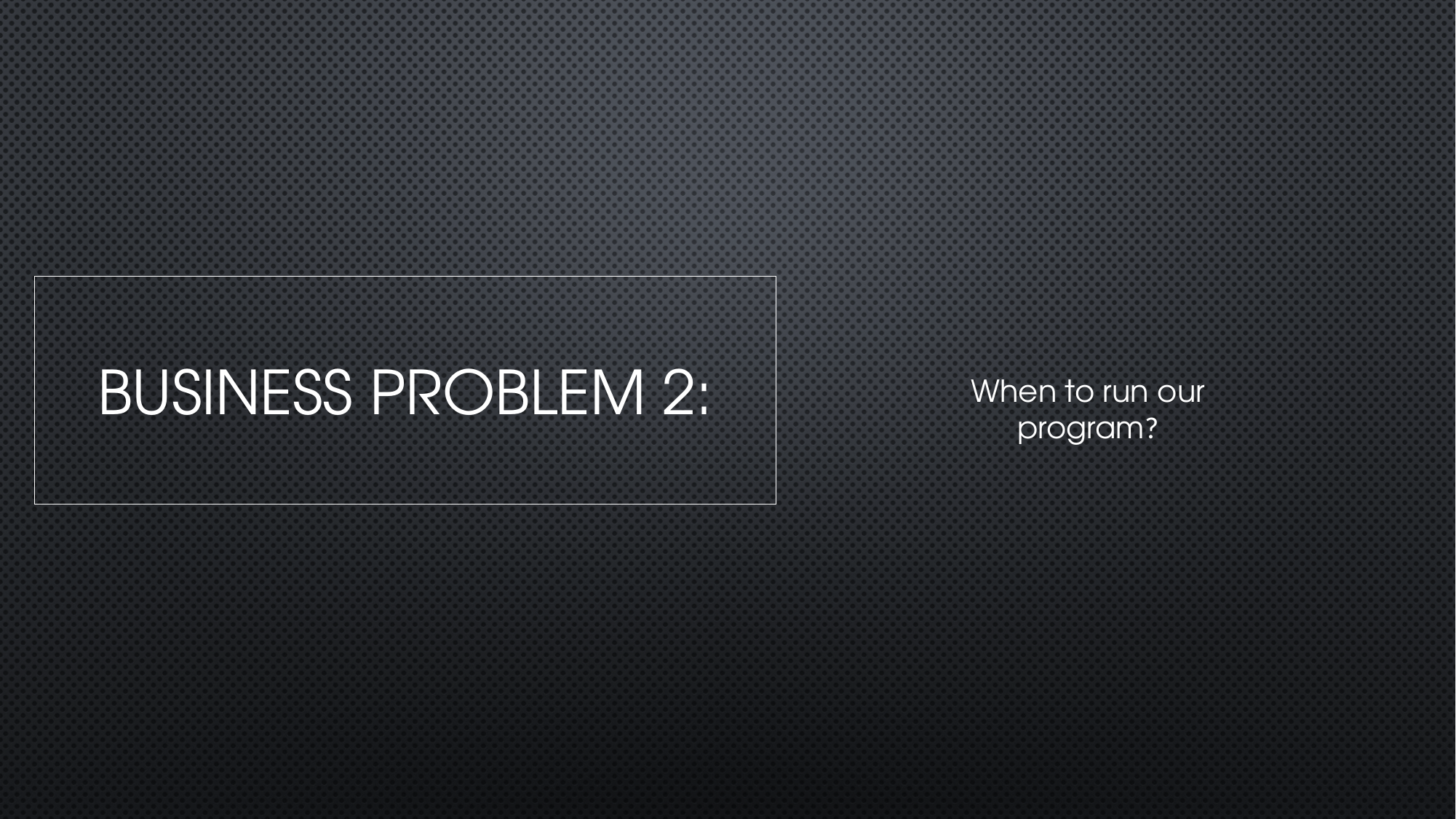

#
Business Problem 2:
When to run our program?